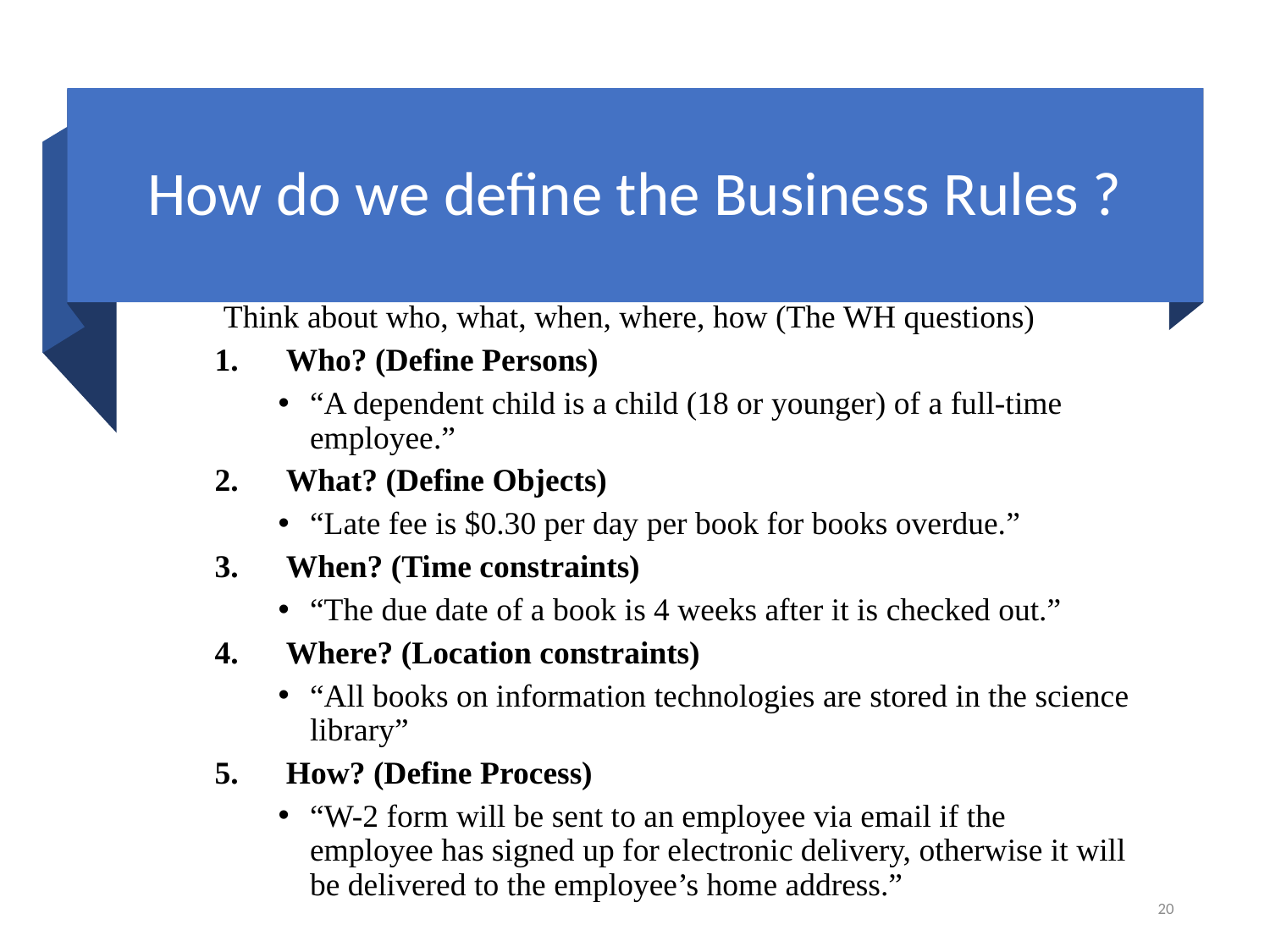

# How do we define the Business Rules ?

         Think about who, what, when, where, how (The WH questions)
Who? (Define Persons)
“A dependent child is a child (18 or younger) of a full-time employee.”
What? (Define Objects)
“Late fee is $0.30 per day per book for books overdue.”
When? (Time constraints)
“The due date of a book is 4 weeks after it is checked out.”
Where? (Location constraints)
“All books on information technologies are stored in the science library”
How? (Define Process)
“W-2 form will be sent to an employee via email if the employee has signed up for electronic delivery, otherwise it will be delivered to the employee’s home address.”

20